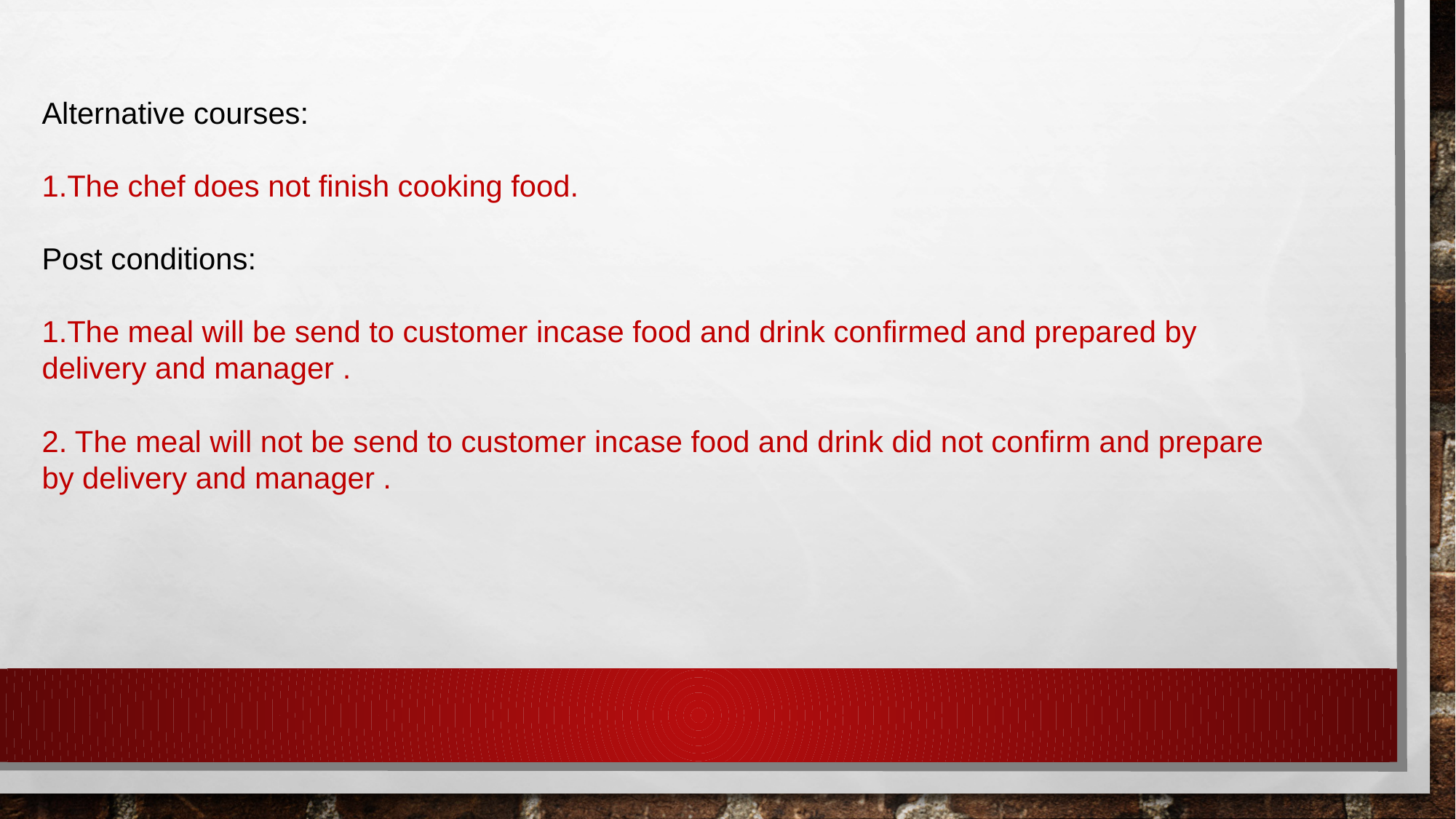

Alternative courses:

1.The chef does not finish cooking food.
Post conditions:
1.The meal will be send to customer incase food and drink confirmed and prepared by delivery and manager .

2. The meal will not be send to customer incase food and drink did not confirm and prepare by delivery and manager .